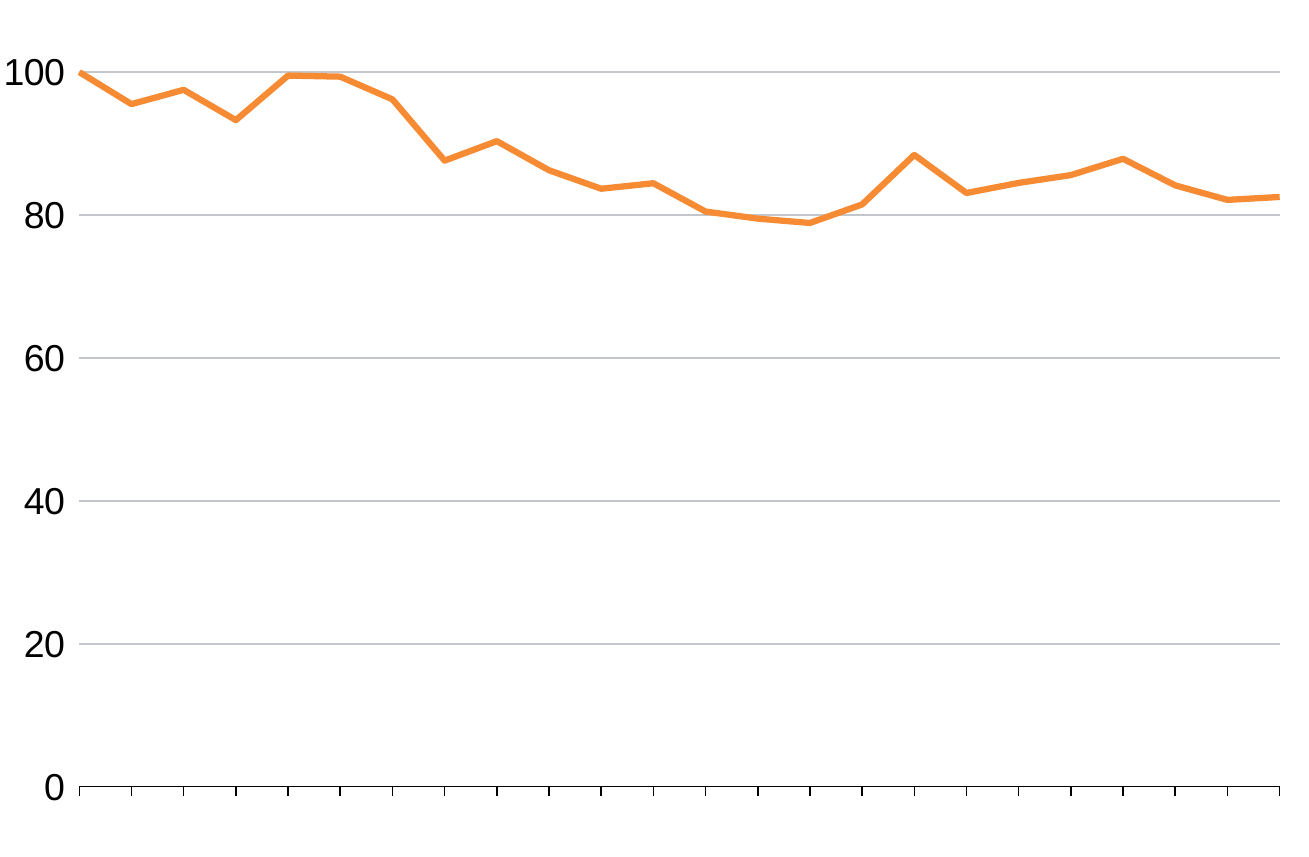

### Chart

| Category | ASX HHI, indexed |
|---|---|
| 1993 | 100.0 |
| 1994 | 95.5206765530655 |
| 1995 | 97.51722808762983 |
| 1996 | 93.27577328542378 |
| 1997 | 99.51355283117962 |
| 1998 | 99.36350389859301 |
| 1999 | 96.18889778994473 |
| 2000 | 87.60986365306555 |
| 2001 | 90.33950533709782 |
| 2002 | 86.26125716101923 |
| 2003 | 83.67668253480612 |
| 2004 | 84.44703438865334 |
| 2005 | 80.48708179174835 |
| 2006 | 79.4941870933526 |
| 2007 | 78.88856891884238 |
| 2008 | 81.4770886312115 |
| 2009 | 88.41058336431117 |
| 2010 | 83.0838421554203 |
| 2011 | 84.49738618523031 |
| 2012 | 85.59028511161412 |
| 2013 | 87.86683998270205 |
| 2014 | 84.14537476184084 |
| 2015 | 82.11940994339135 |
| 2016 | 82.52965226067872 |